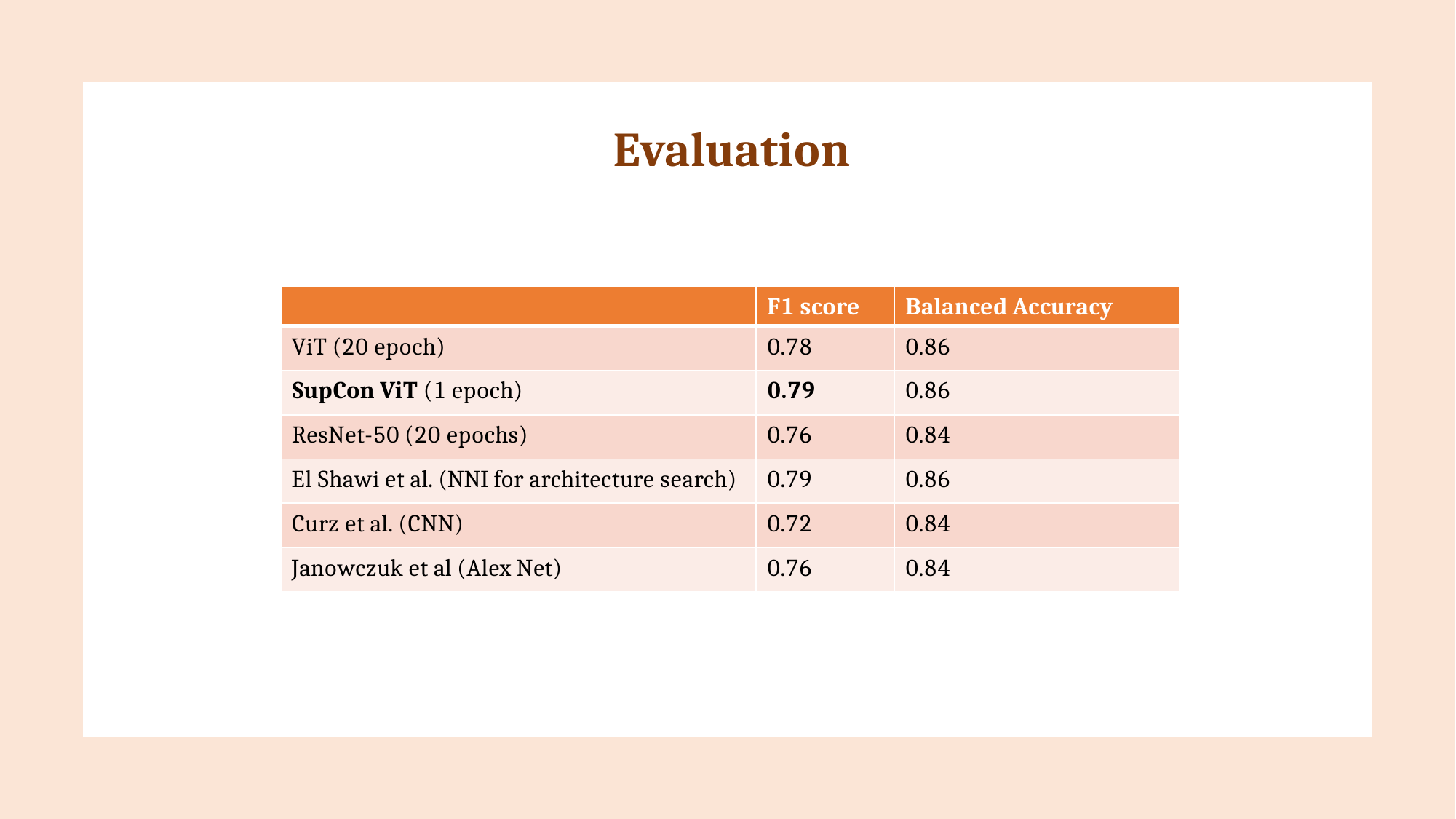

# Evaluation
|  | F1 score | Balanced Accuracy |
| --- | --- | --- |
| ViT (20 epoch) | 0.78 | 0.86 |
| SupCon ViT (1 epoch) | 0.79 | 0.86 |
| ResNet-50 (20 epochs) | 0.76 | 0.84 |
| El Shawi et al. (NNI for architecture search) | 0.79 | 0.86 |
| Curz et al. (CNN) | 0.72 | 0.84 |
| Janowczuk et al (Alex Net) | 0.76 | 0.84 |